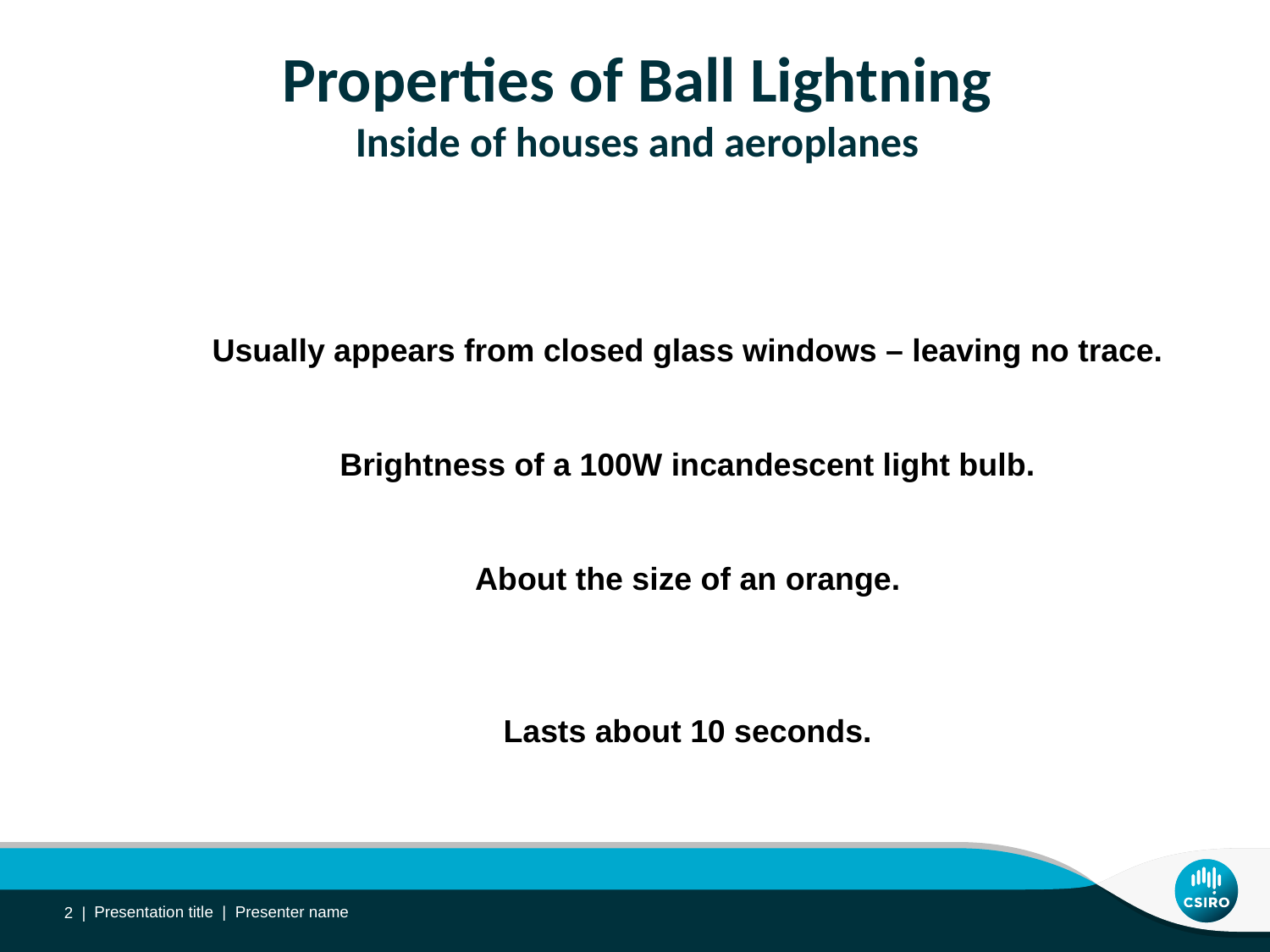

# Properties of Ball Lightning Inside of houses and aeroplanes

Usually appears from closed glass windows – leaving no trace.

Brightness of a 100W incandescent light bulb.

About the size of an orange.

Lasts about 10 seconds.

2  |
Presentation title  |  Presenter name